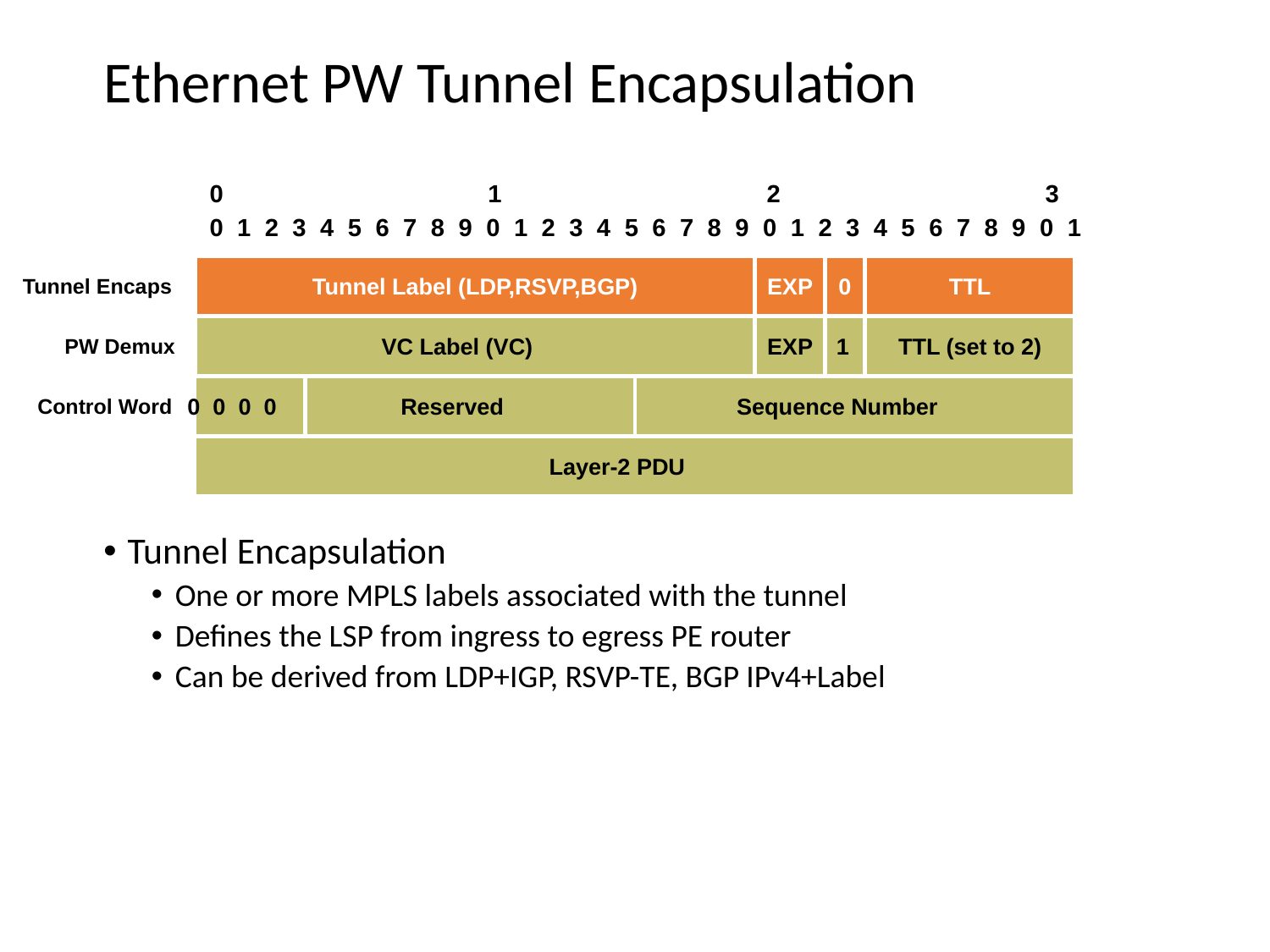

# Ethernet PW Tunnel Encapsulation
 0                                      1                                      2                                      3
 0  1  2  3  4  5  6  7  8  9  0  1  2  3  4  5  6  7  8  9  0  1  2  3  4  5  6  7  8  9  0  1
Tunnel Encaps
Tunnel Label (LDP,RSVP,BGP)
EXP
0
TTL
PW Demux
VC Label (VC)
EXP
1
TTL (set to 2)

Control Word
0  0  0  0
Reserved
Sequence Number
Layer-2 PDU
Tunnel Encapsulation
One or more MPLS labels associated with the tunnel
Defines the LSP from ingress to egress PE router
Can be derived from LDP+IGP, RSVP-TE, BGP IPv4+Label